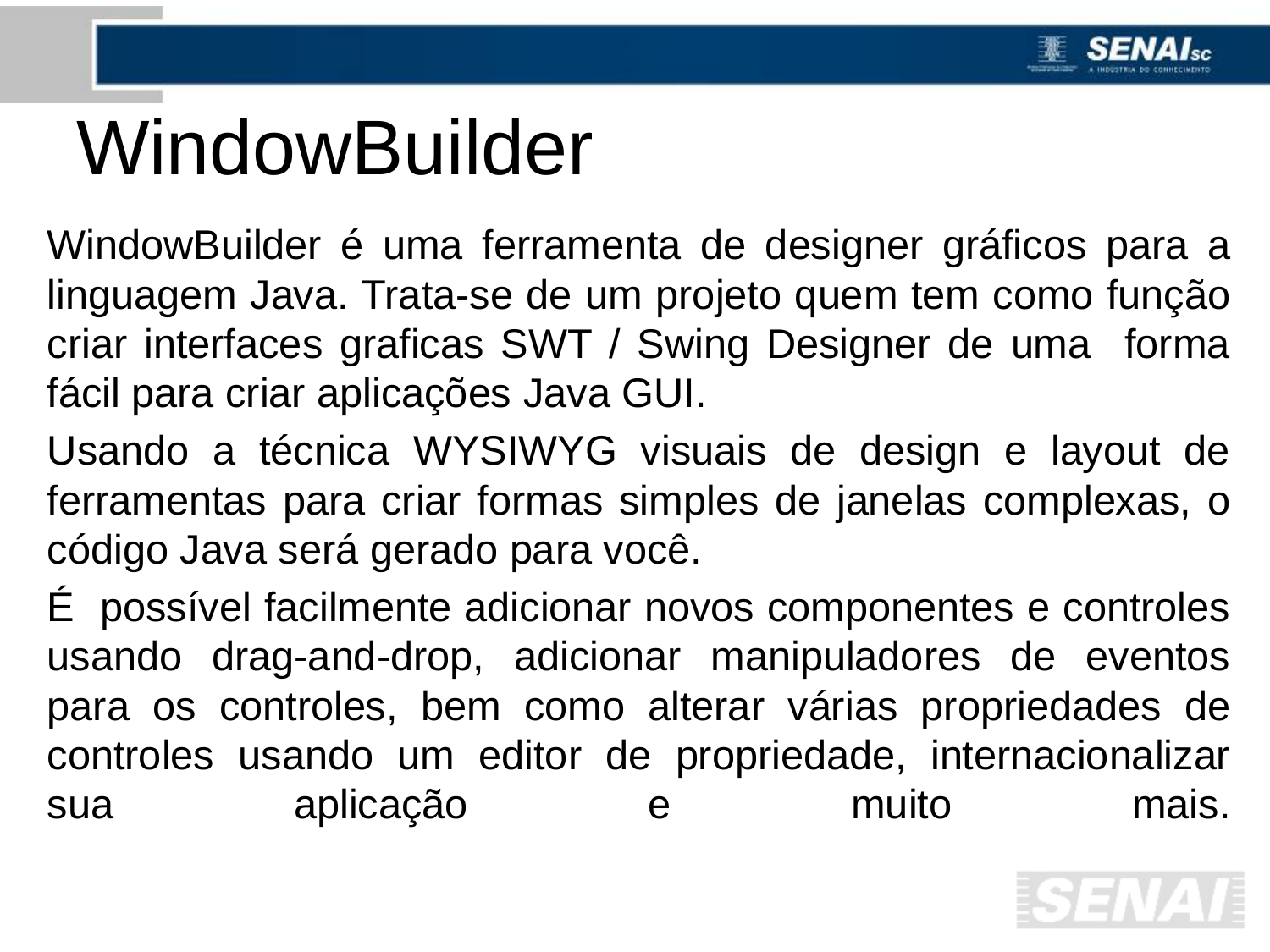

# WindowBuilder
WindowBuilder é uma ferramenta de designer gráficos para a linguagem Java. Trata-se de um projeto quem tem como função criar interfaces graficas SWT / Swing Designer de uma  forma fácil para criar aplicações Java GUI.
Usando a técnica WYSIWYG visuais de design e layout de ferramentas para criar formas simples de janelas complexas, o código Java será gerado para você.
É  possível facilmente adicionar novos componentes e controles usando drag-and-drop, adicionar manipuladores de eventos para os controles, bem como alterar várias propriedades de controles usando um editor de propriedade, internacionalizar sua aplicação e muito mais.